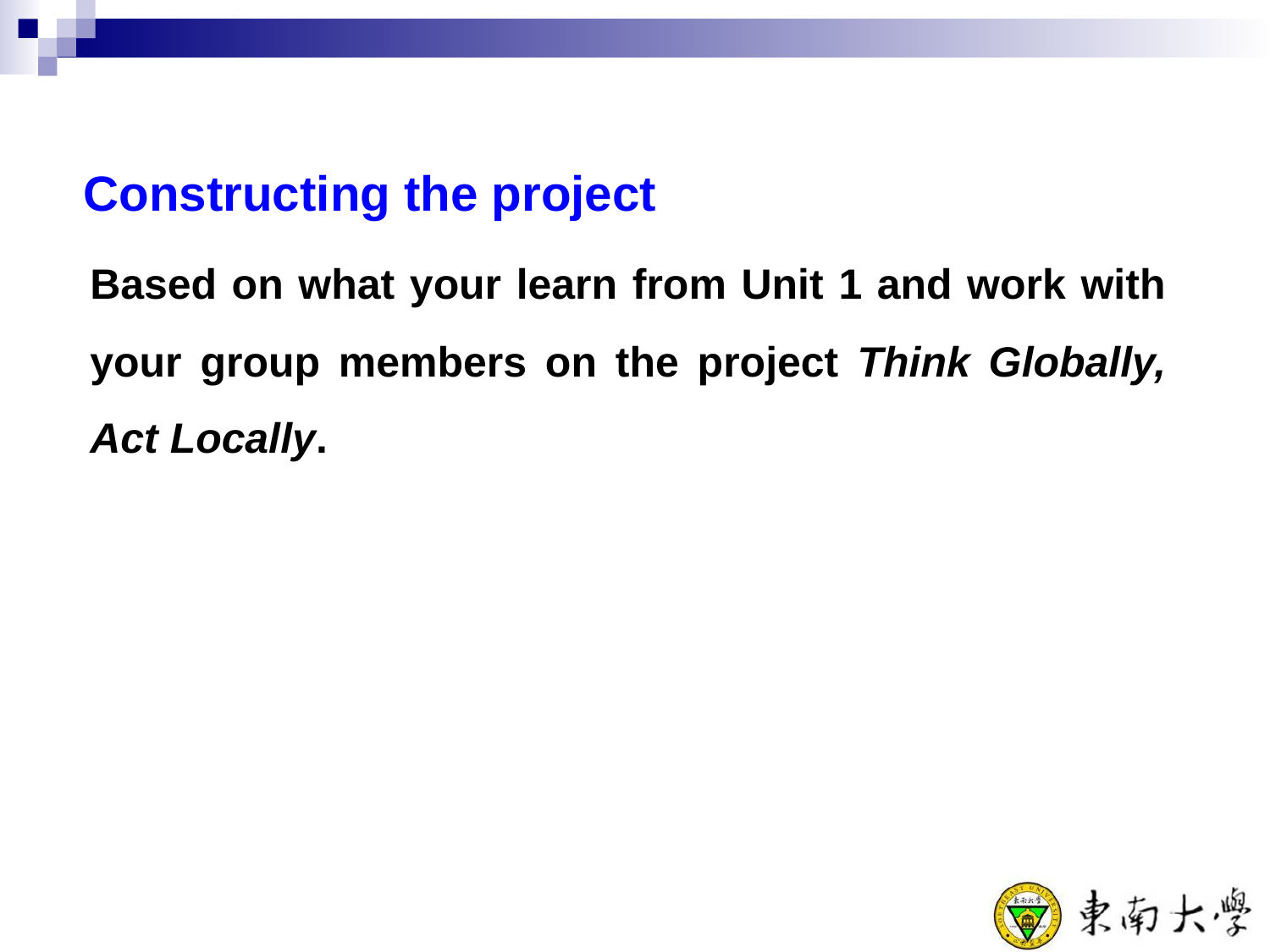

Constructing the project
	Based on what your learn from Unit 1 and work with your group members on the project Think Globally, Act Locally.